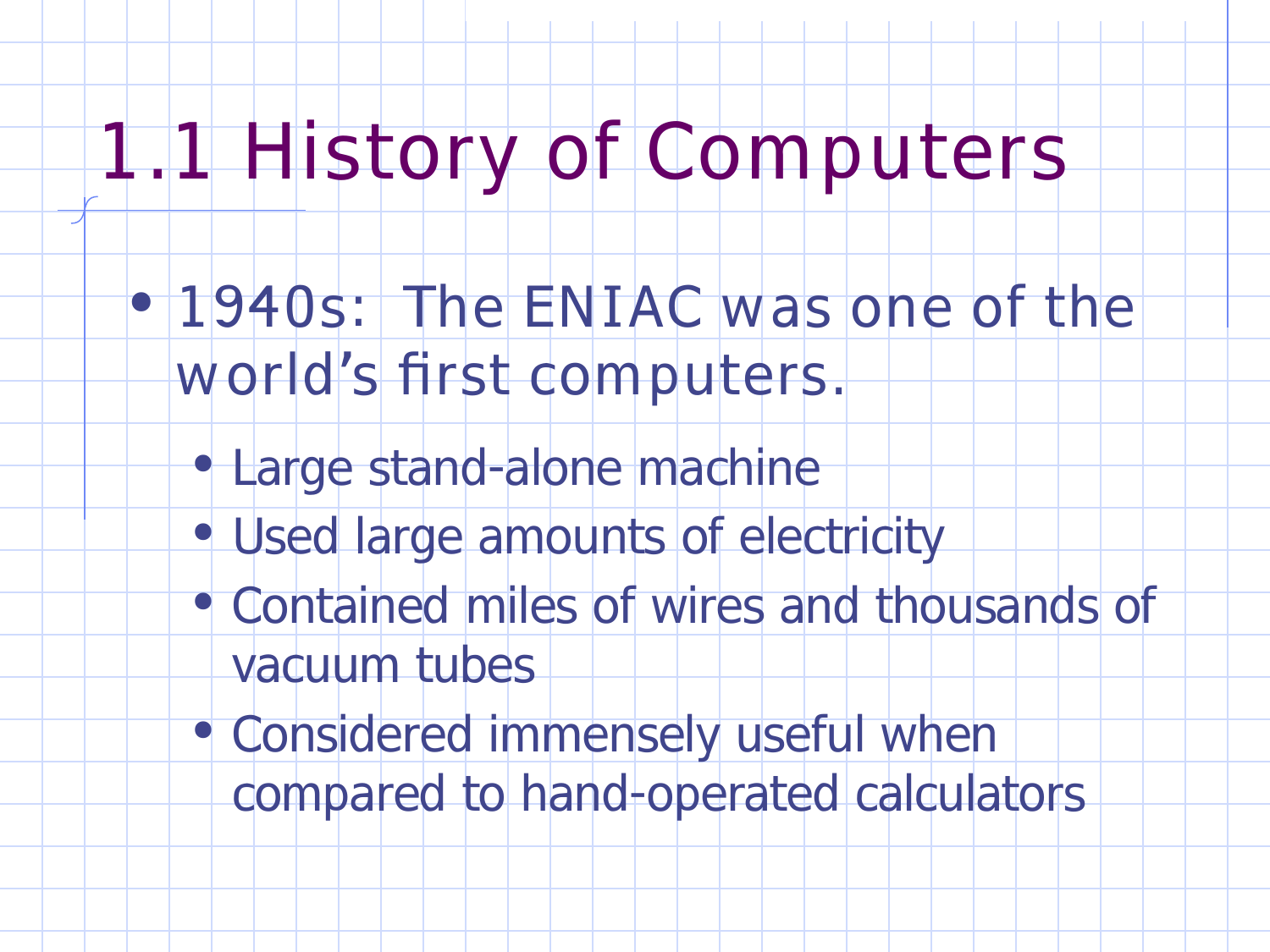

# 1.1 History of Computers
1940s:  The ENIAC was one of the world’s first computers.

Large stand-alone machine
Used large amounts of electricity
Contained miles of wires and thousands of vacuum tubes
Considered immensely useful when compared to hand-operated calculators